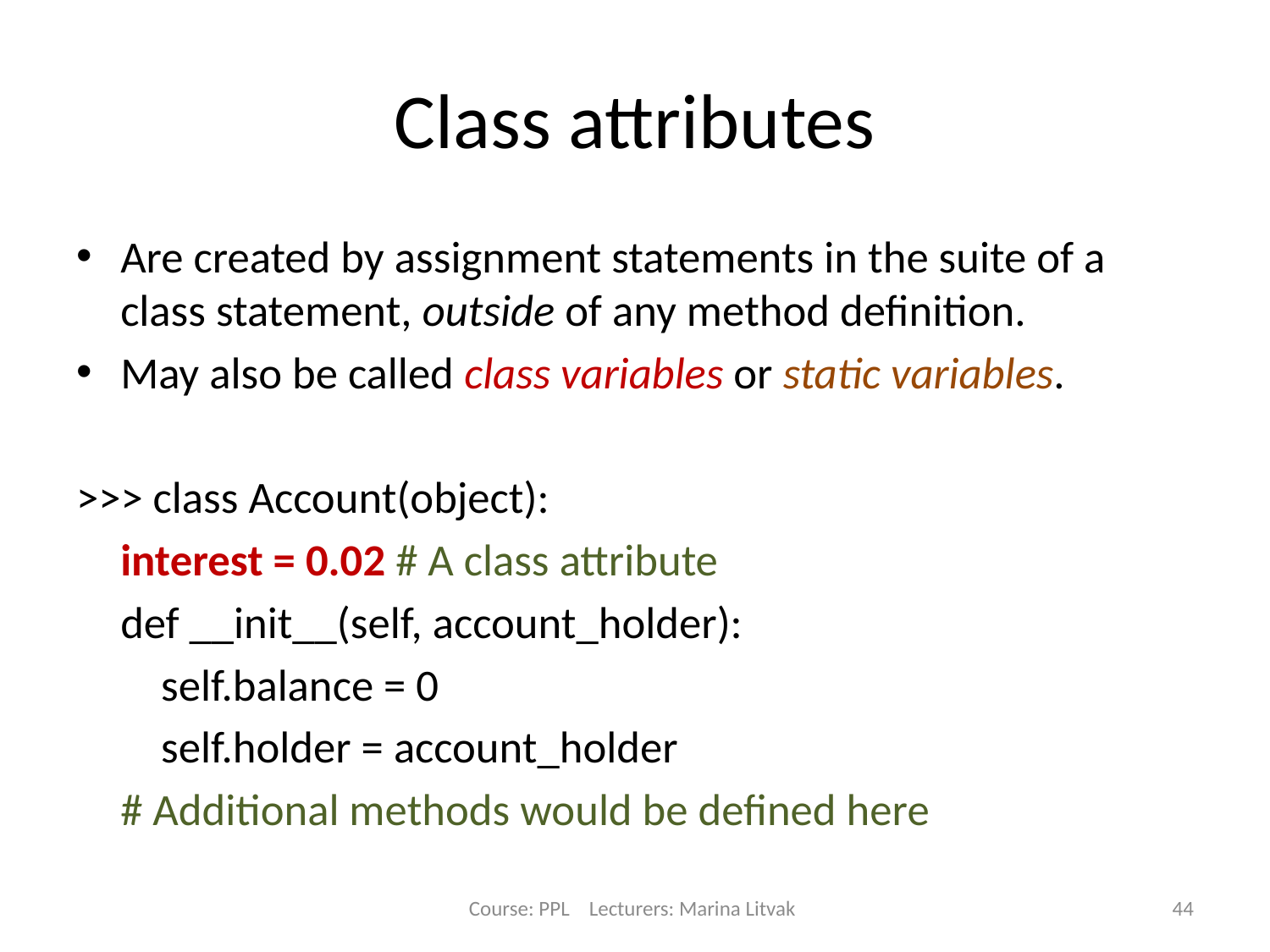

# Class attributes
Are created by assignment statements in the suite of a class statement, outside of any method definition.
May also be called class variables or static variables.

>>> class Account(object):
		interest = 0.02 # A class attribute
		def __init__(self, account_holder):
		    self.balance = 0
		    self.holder = account_holder
		# Additional methods would be defined here
Course: PPL    Lecturers: Marina Litvak
44